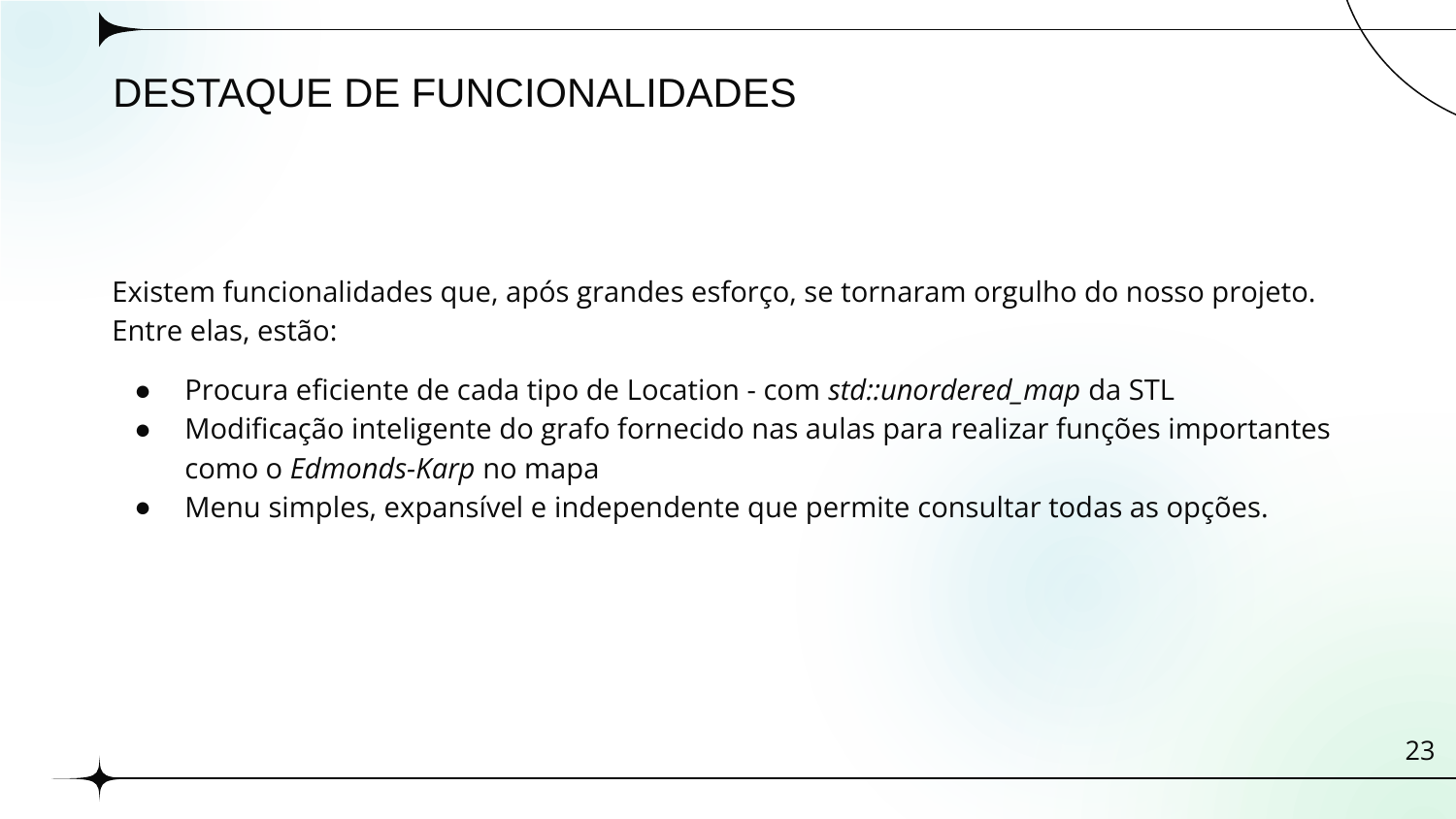

# DESTAQUE DE FUNCIONALIDADES
Existem funcionalidades que, após grandes esforço, se tornaram orgulho do nosso projeto. Entre elas, estão:
Procura eficiente de cada tipo de Location - com std::unordered_map da STL
Modificação inteligente do grafo fornecido nas aulas para realizar funções importantes como o Edmonds-Karp no mapa
Menu simples, expansível e independente que permite consultar todas as opções.
23